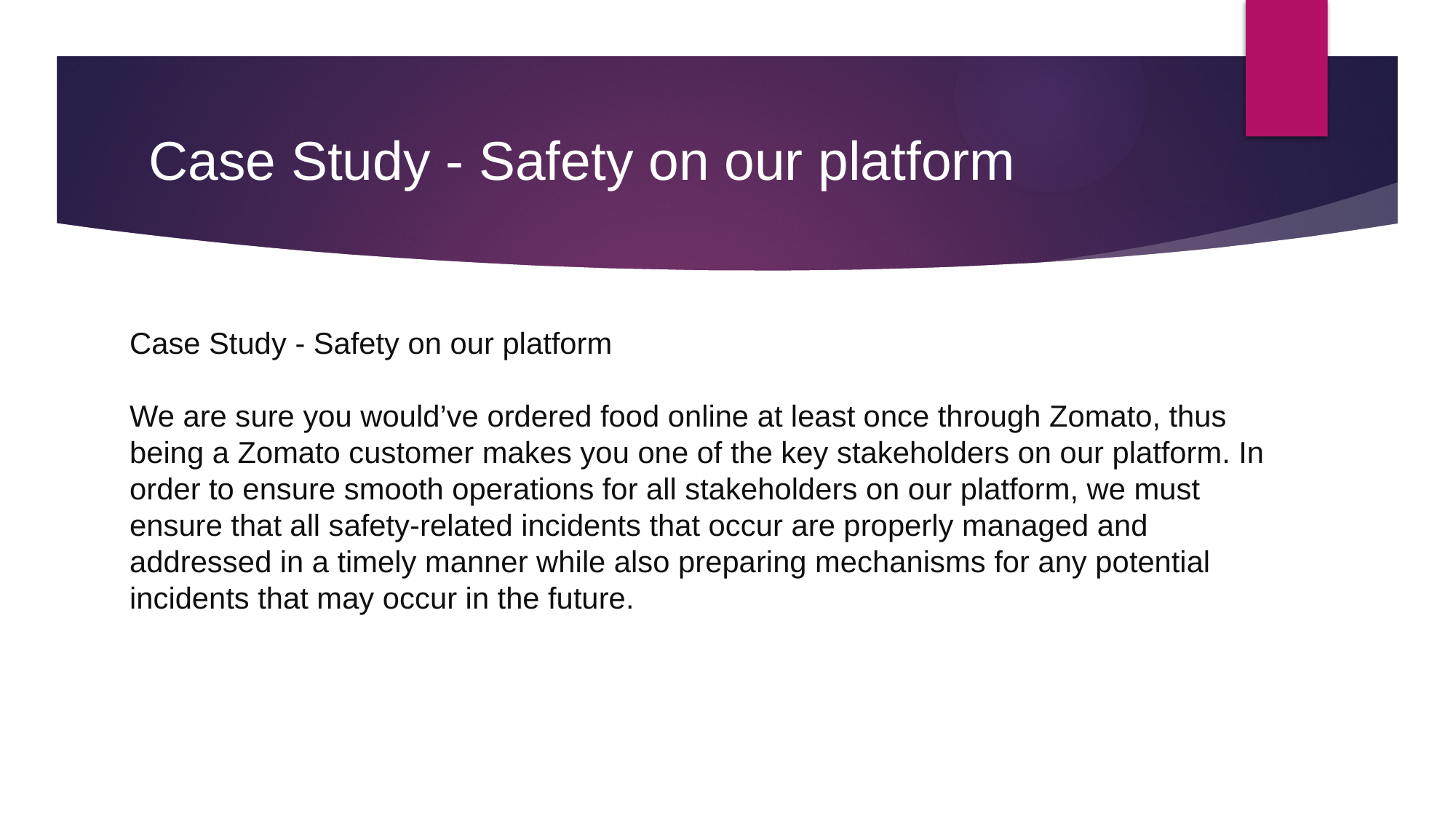

# Case Study - Safety on our platform
Case Study - Safety on our platform

We are sure you would’ve ordered food online at least once through Zomato, thus being a Zomato customer makes you one of the key stakeholders on our platform. In order to ensure smooth operations for all stakeholders on our platform, we must ensure that all safety-related incidents that occur are properly managed and addressed in a timely manner while also preparing mechanisms for any potential incidents that may occur in the future.